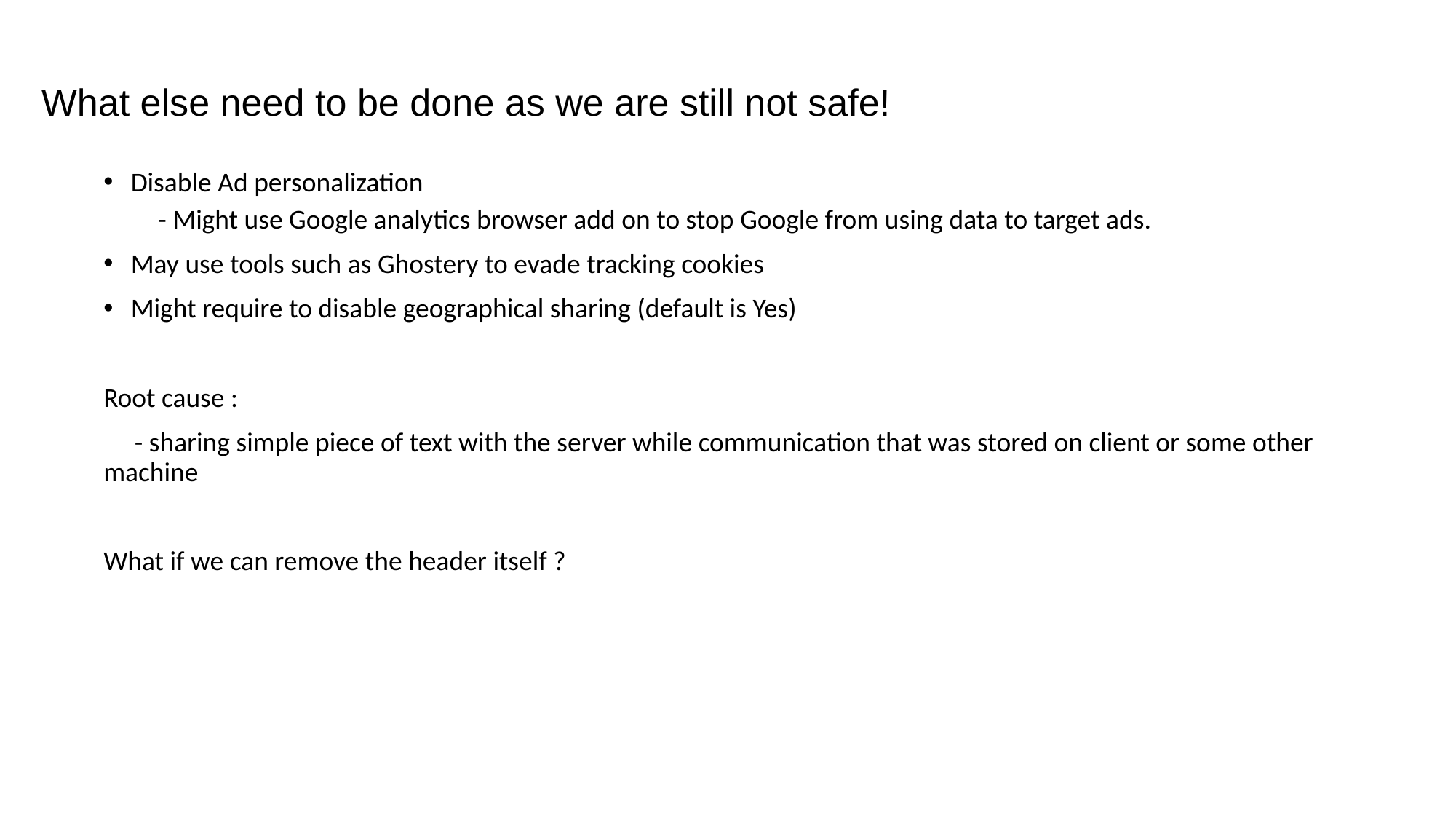

# What else need to be done as we are still not safe!
Disable Ad personalization
- Might use Google analytics browser add on to stop Google from using data to target ads.
May use tools such as Ghostery to evade tracking cookies
Might require to disable geographical sharing (default is Yes)

Root cause :
     - sharing simple piece of text with the server while communication that was stored on client or some other machine

What if we can remove the header itself ?